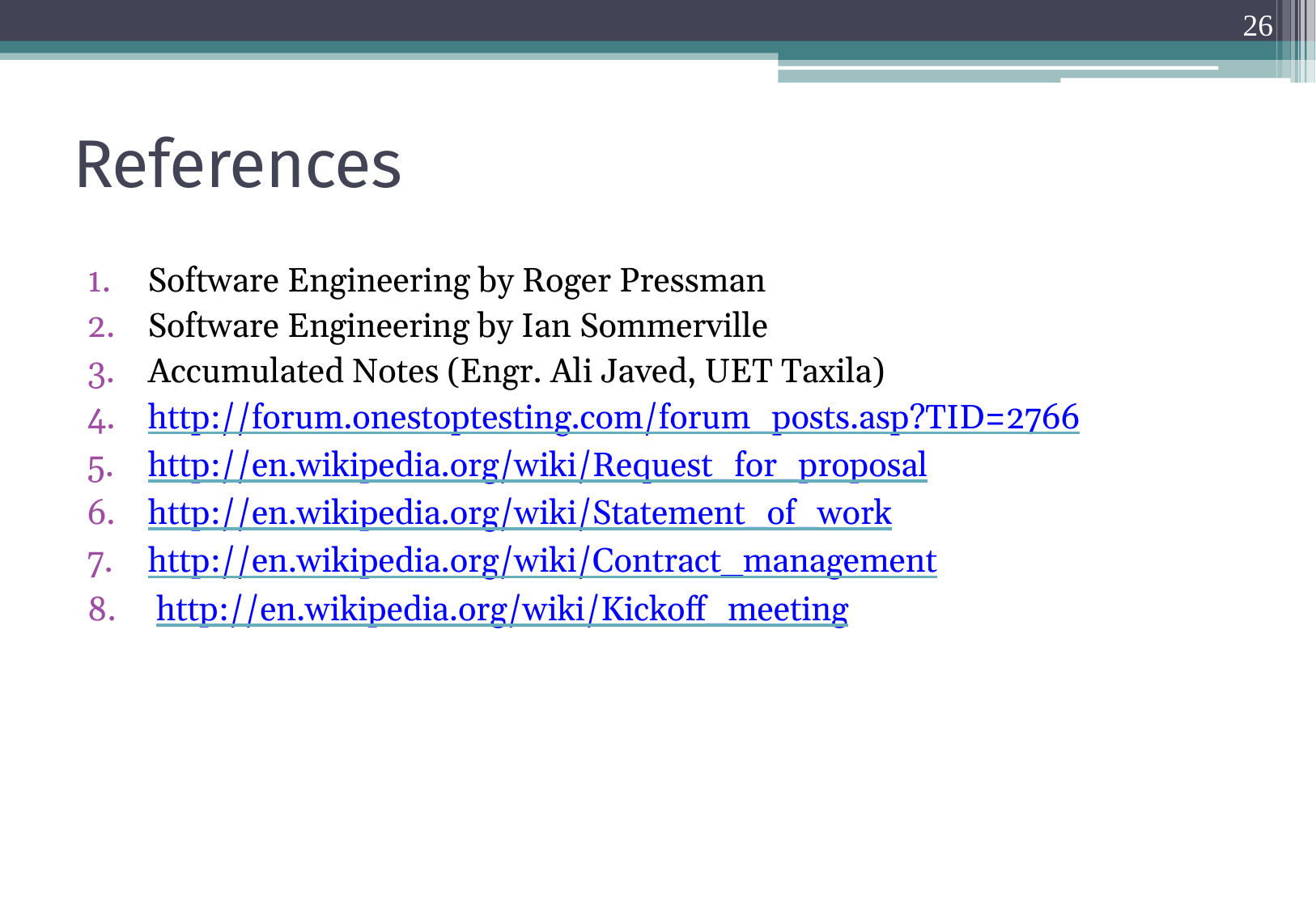

26
# References
Software Engineering by Roger Pressman
Software Engineering by Ian Sommerville
Accumulated Notes (Engr. Ali Javed, UET Taxila)
http://forum.onestoptesting.com/forum_posts.asp?TID=2766
http://en.wikipedia.org/wiki/Request_for_proposal
http://en.wikipedia.org/wiki/Statement_of_work
http://en.wikipedia.org/wiki/Contract_management
http://en.wikipedia.org/wiki/Kickoff_meeting